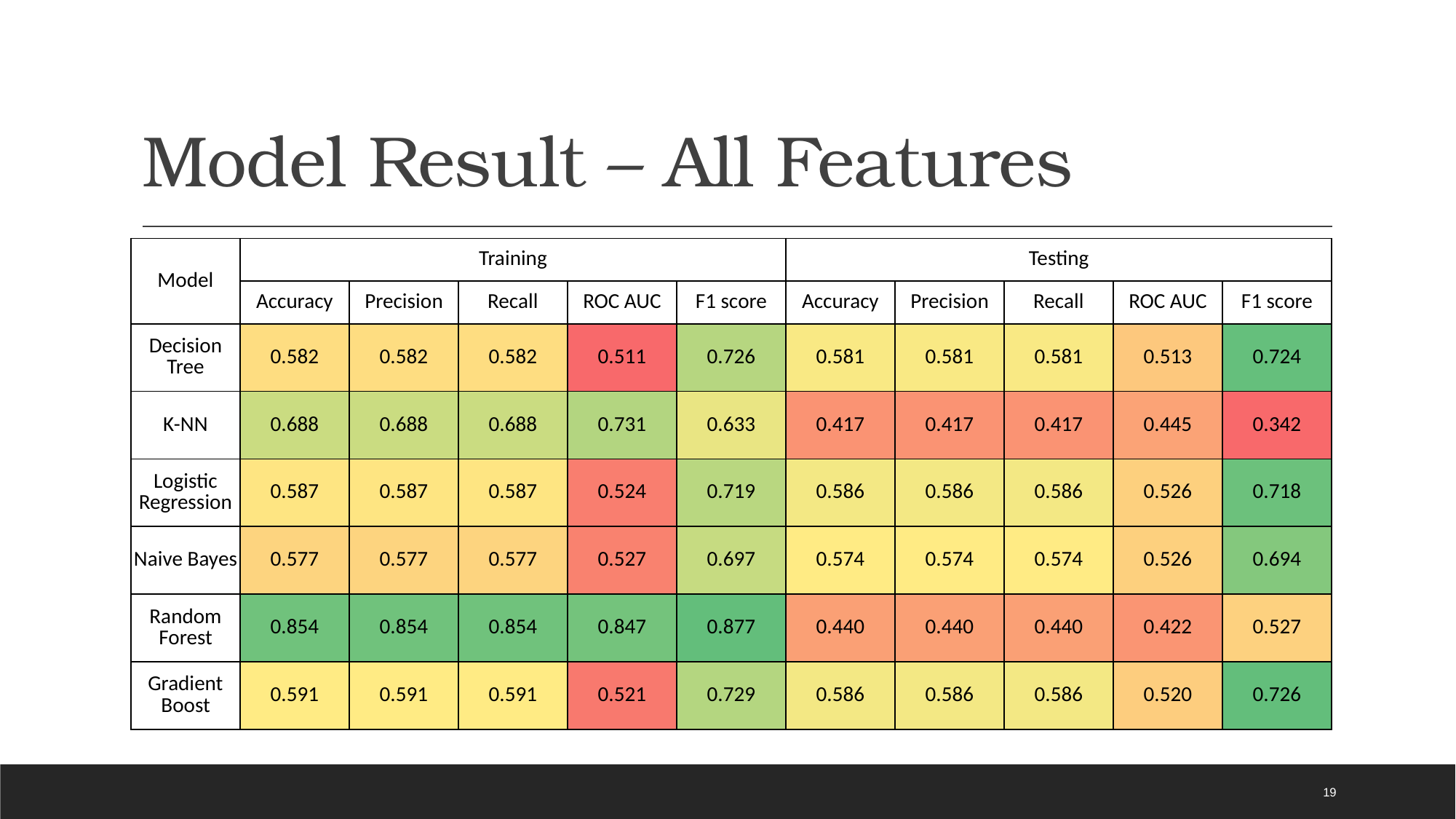

# Model Result – All Features
| Model | Training |  |  |  |  | Testing |  |  |  |  |
| --- | --- | --- | --- | --- | --- | --- | --- | --- | --- | --- |
|  | Accuracy | Precision | Recall | ROC AUC | F1 score | Accuracy | Precision | Recall | ROC AUC | F1 score |
| Decision Tree | 0.582 | 0.582 | 0.582 | 0.511 | 0.726 | 0.581 | 0.581 | 0.581 | 0.513 | 0.724 |
| K-NN | 0.688 | 0.688 | 0.688 | 0.731 | 0.633 | 0.417 | 0.417 | 0.417 | 0.445 | 0.342 |
| Logistic Regression | 0.587 | 0.587 | 0.587 | 0.524 | 0.719 | 0.586 | 0.586 | 0.586 | 0.526 | 0.718 |
| Naive Bayes | 0.577 | 0.577 | 0.577 | 0.527 | 0.697 | 0.574 | 0.574 | 0.574 | 0.526 | 0.694 |
| Random Forest | 0.854 | 0.854 | 0.854 | 0.847 | 0.877 | 0.440 | 0.440 | 0.440 | 0.422 | 0.527 |
| Gradient Boost | 0.591 | 0.591 | 0.591 | 0.521 | 0.729 | 0.586 | 0.586 | 0.586 | 0.520 | 0.726 |
19